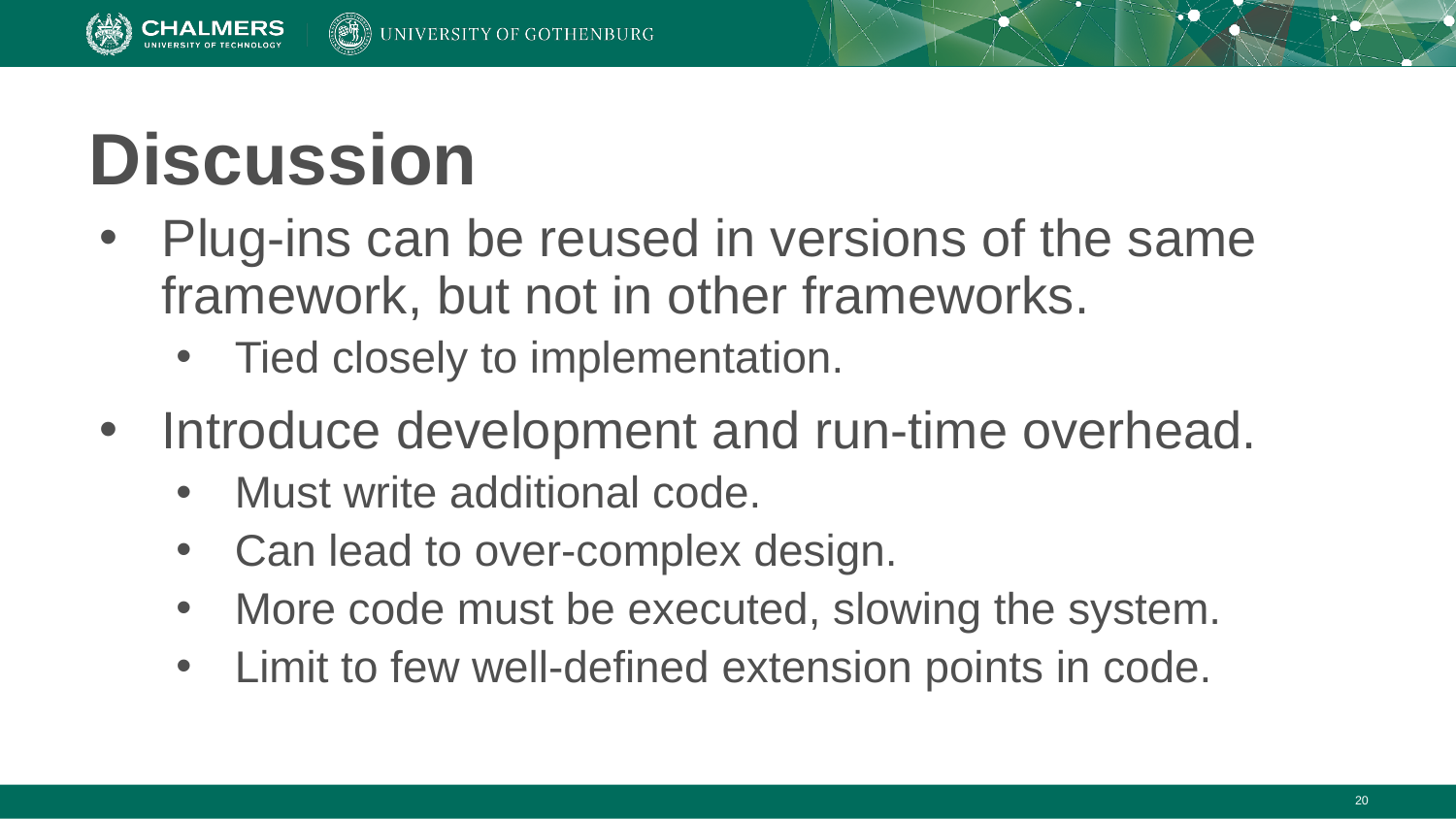

# Discussion
Plug-ins can be reused in versions of the same framework, but not in other frameworks.
Tied closely to implementation.
Introduce development and run-time overhead.
Must write additional code.
Can lead to over-complex design.
More code must be executed, slowing the system.
Limit to few well-defined extension points in code.
20